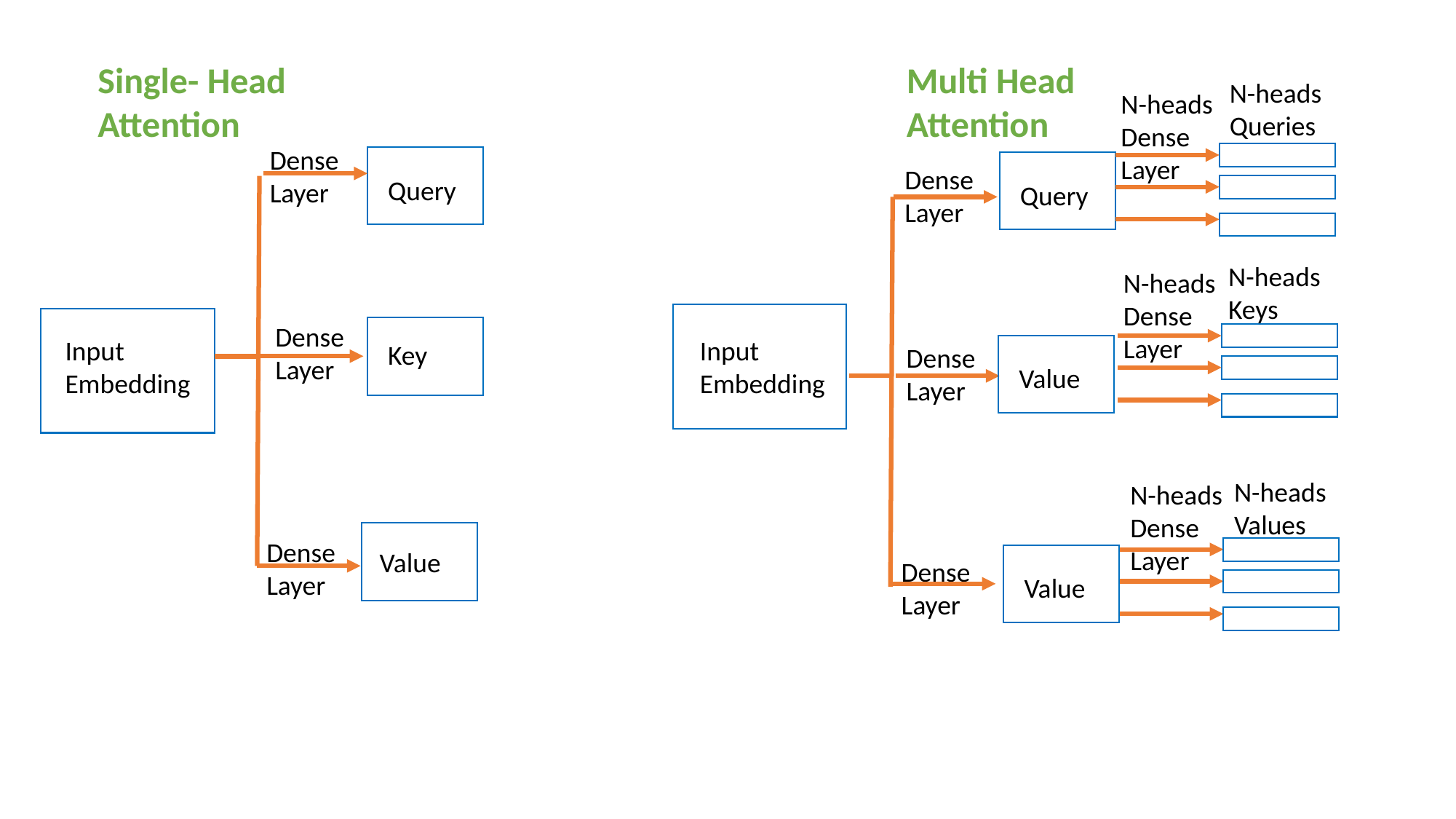

Multi Head Attention
Single- Head Attention
N-heads Queries
N-heads Dense
Layer
Dense
Layer

Dense
Layer
Query
Query

N-heads Keys
N-heads Dense
Layer

Dense
Layer

Input Embedding
Input Embedding
Key
Dense
Layer

Value

N-heads Values
N-heads Dense
Layer

Dense
Layer

Value

Dense
Layer
Value